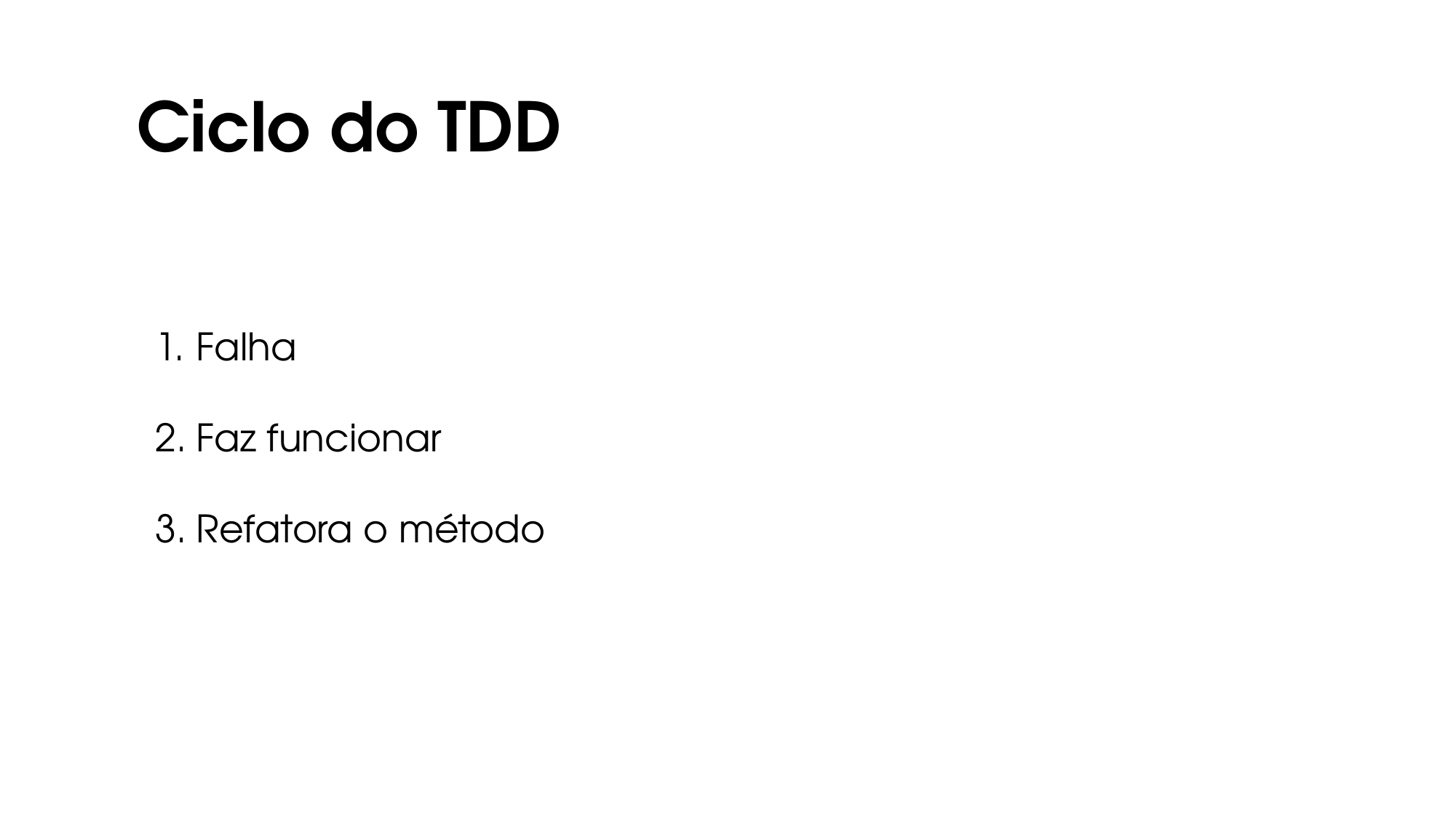

Ciclo do TDD
Falha

Faz funcionar

Refatora o método